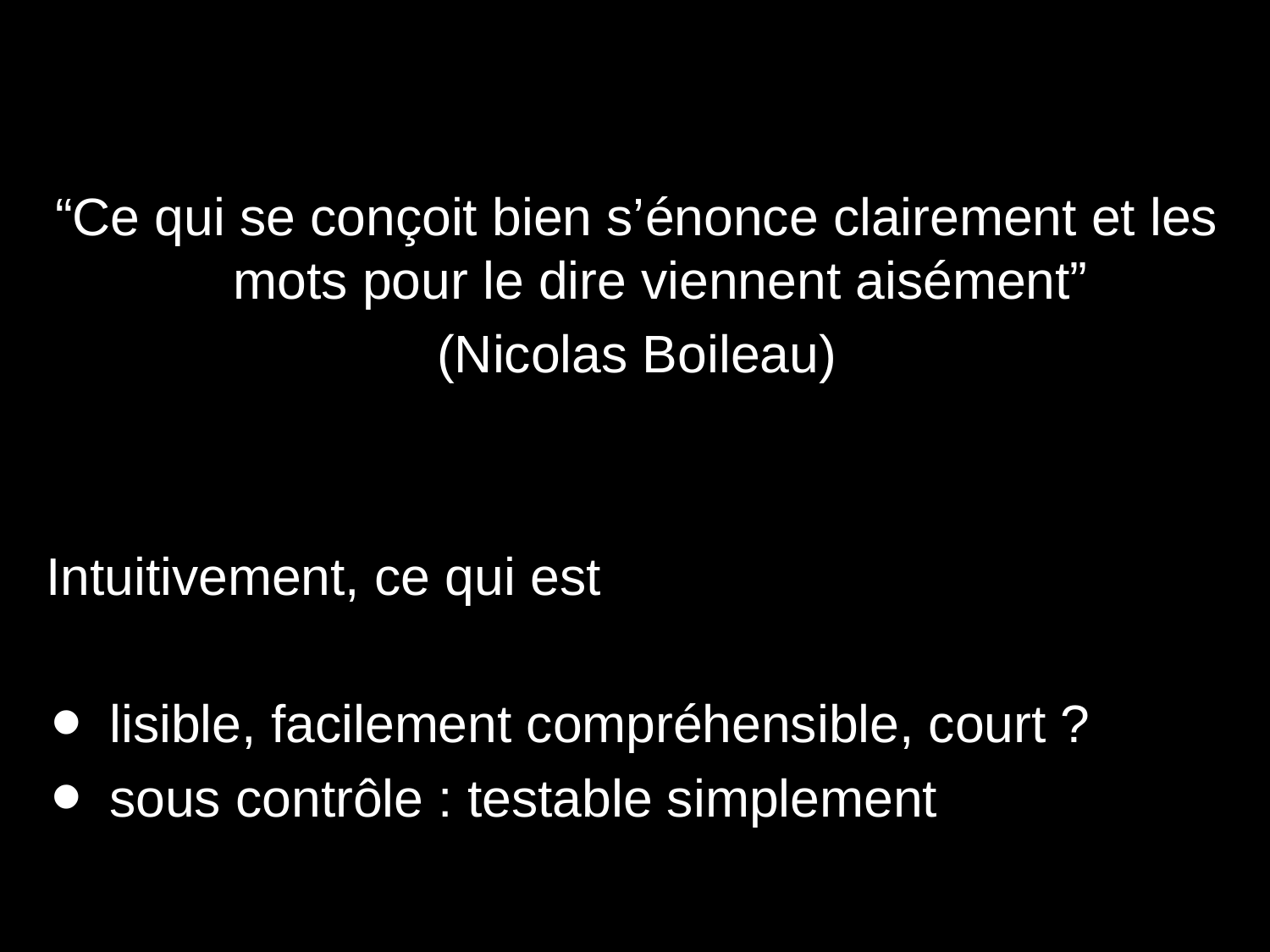

“Ce qui se conçoit bien s’énonce clairement et les mots pour le dire viennent aisément”
(Nicolas Boileau)

Intuitivement, ce qui est

lisible, facilement compréhensible, court ?
sous contrôle : testable simplement